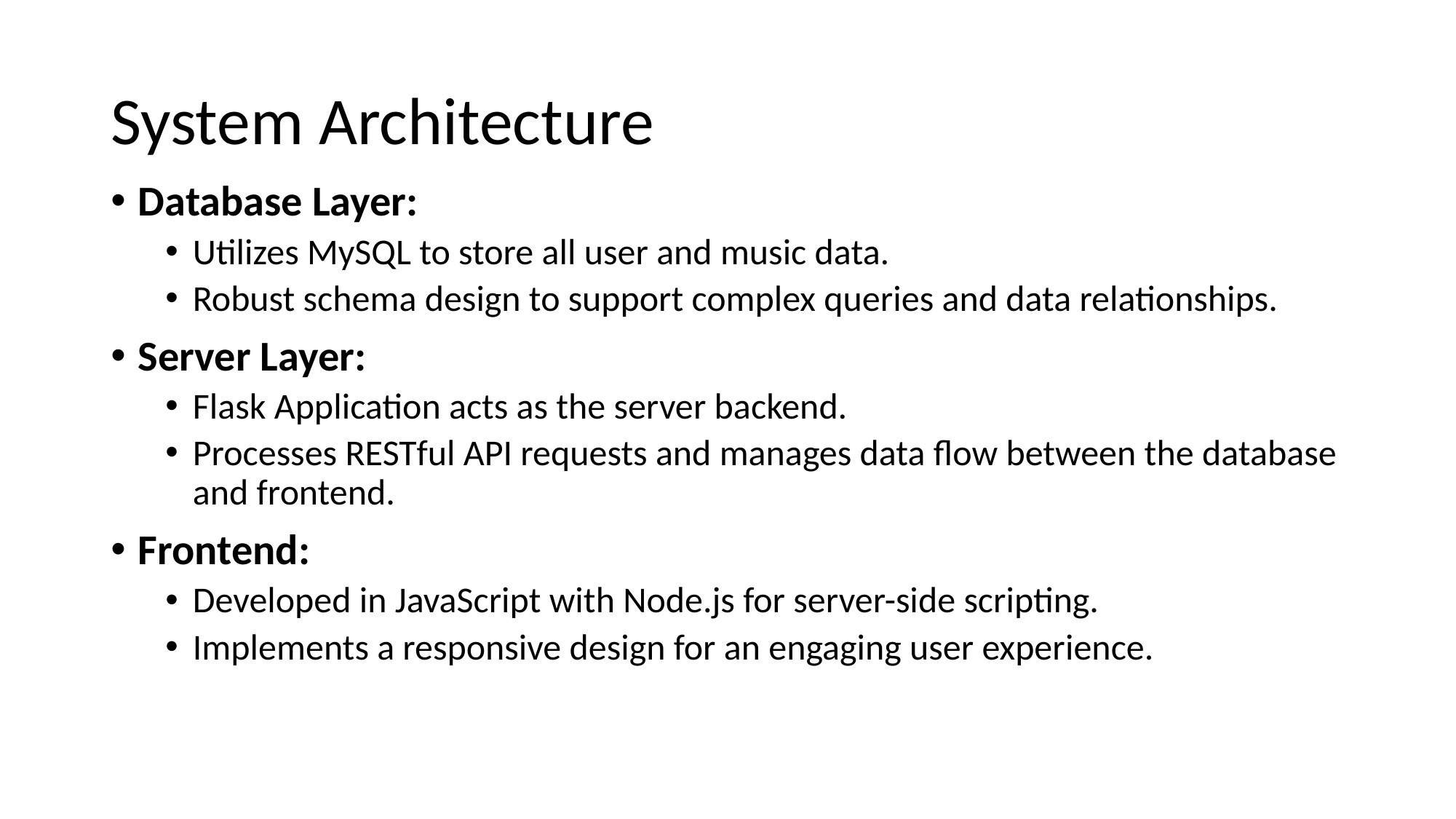

# System Architecture
Database Layer:
Utilizes MySQL to store all user and music data.
Robust schema design to support complex queries and data relationships.
Server Layer:
Flask Application acts as the server backend.
Processes RESTful API requests and manages data flow between the database and frontend.
Frontend:
Developed in JavaScript with Node.js for server-side scripting.
Implements a responsive design for an engaging user experience.